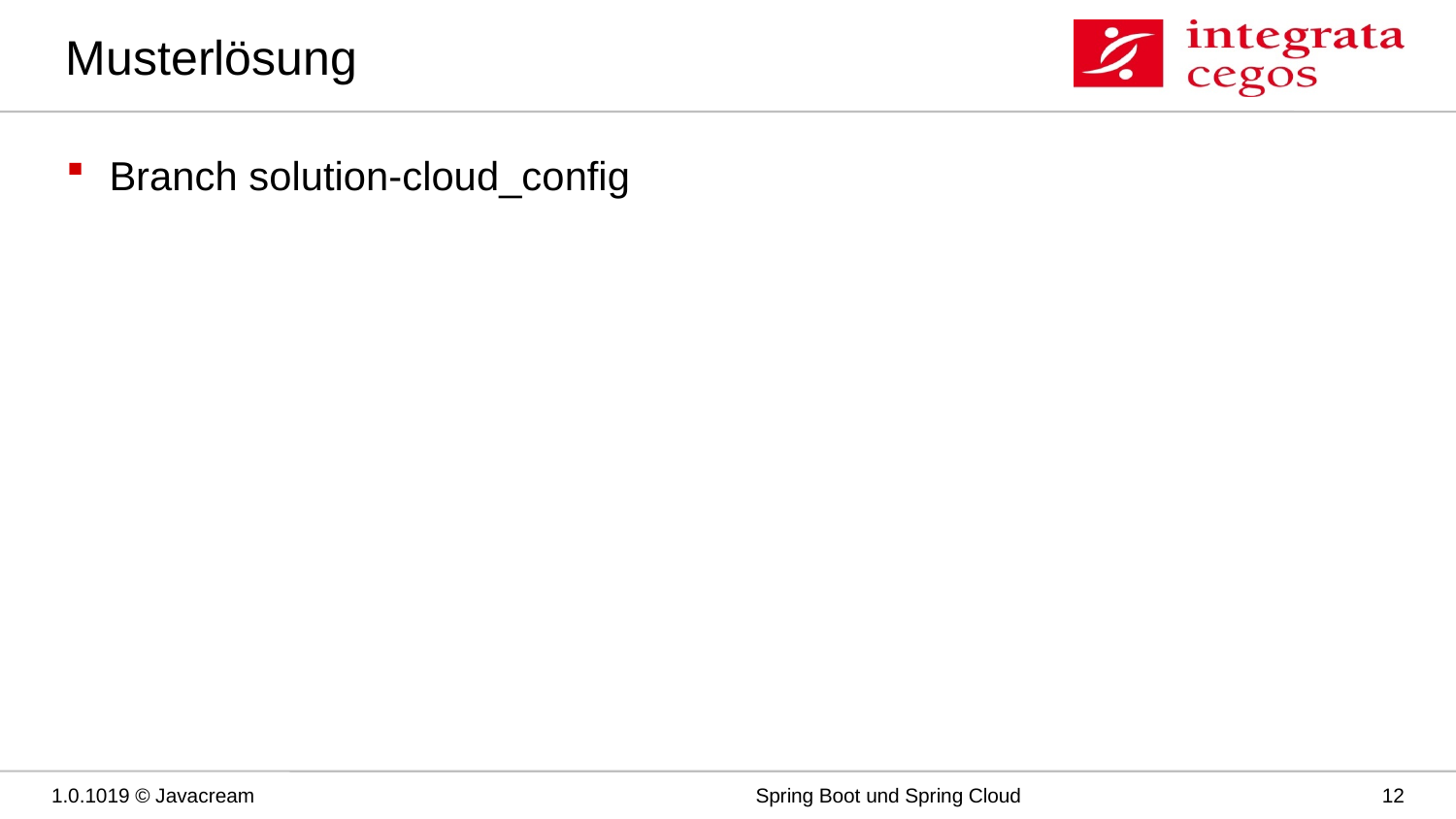

# Musterlösung
Branch solution-cloud_config
1.0.1019 © Javacream
Spring Boot und Spring Cloud
12